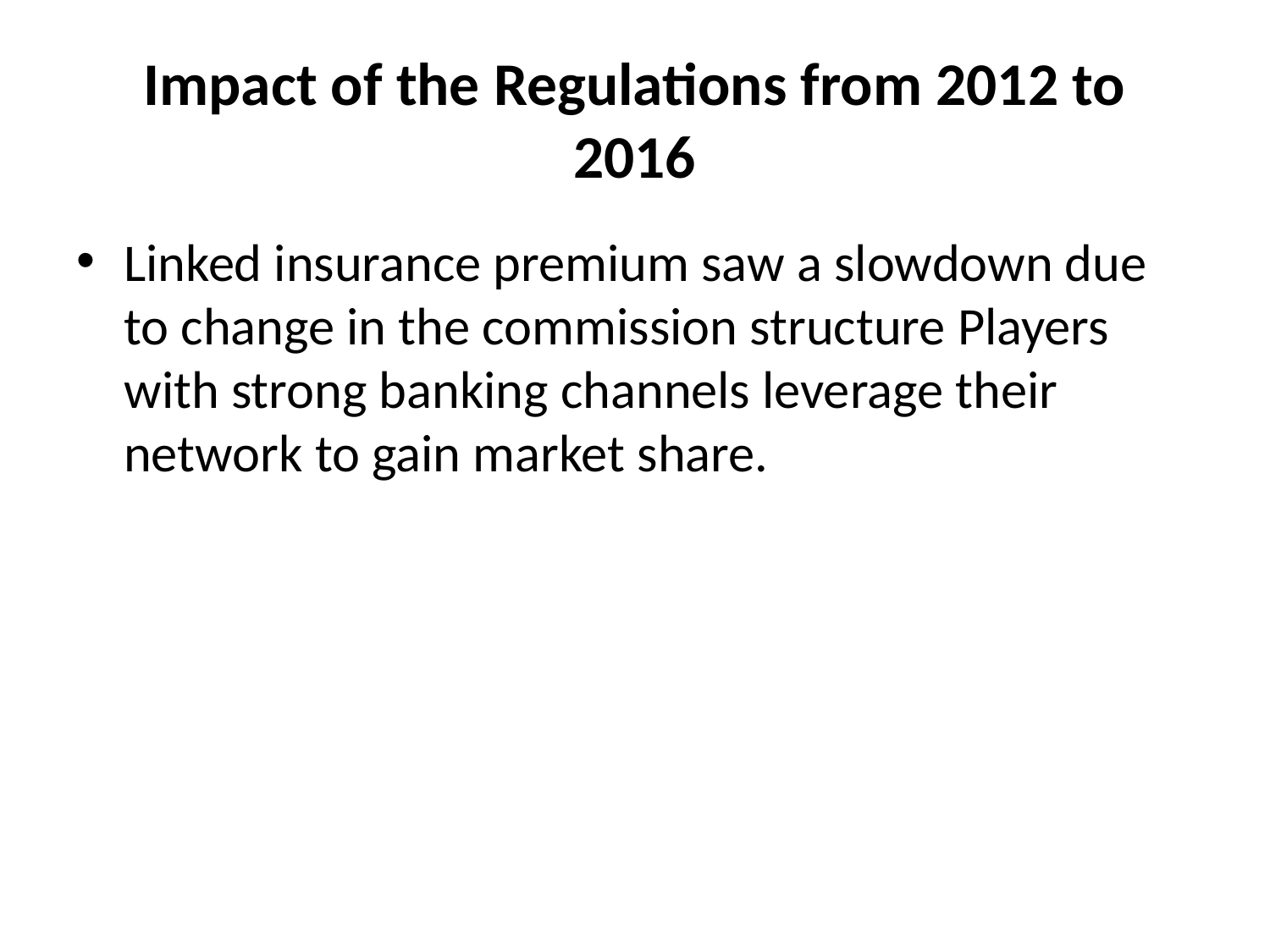

# Impact of the Regulations from 2012 to 2016
Linked insurance premium saw a slowdown due to change in the commission structure Players with strong banking channels leverage their network to gain market share.